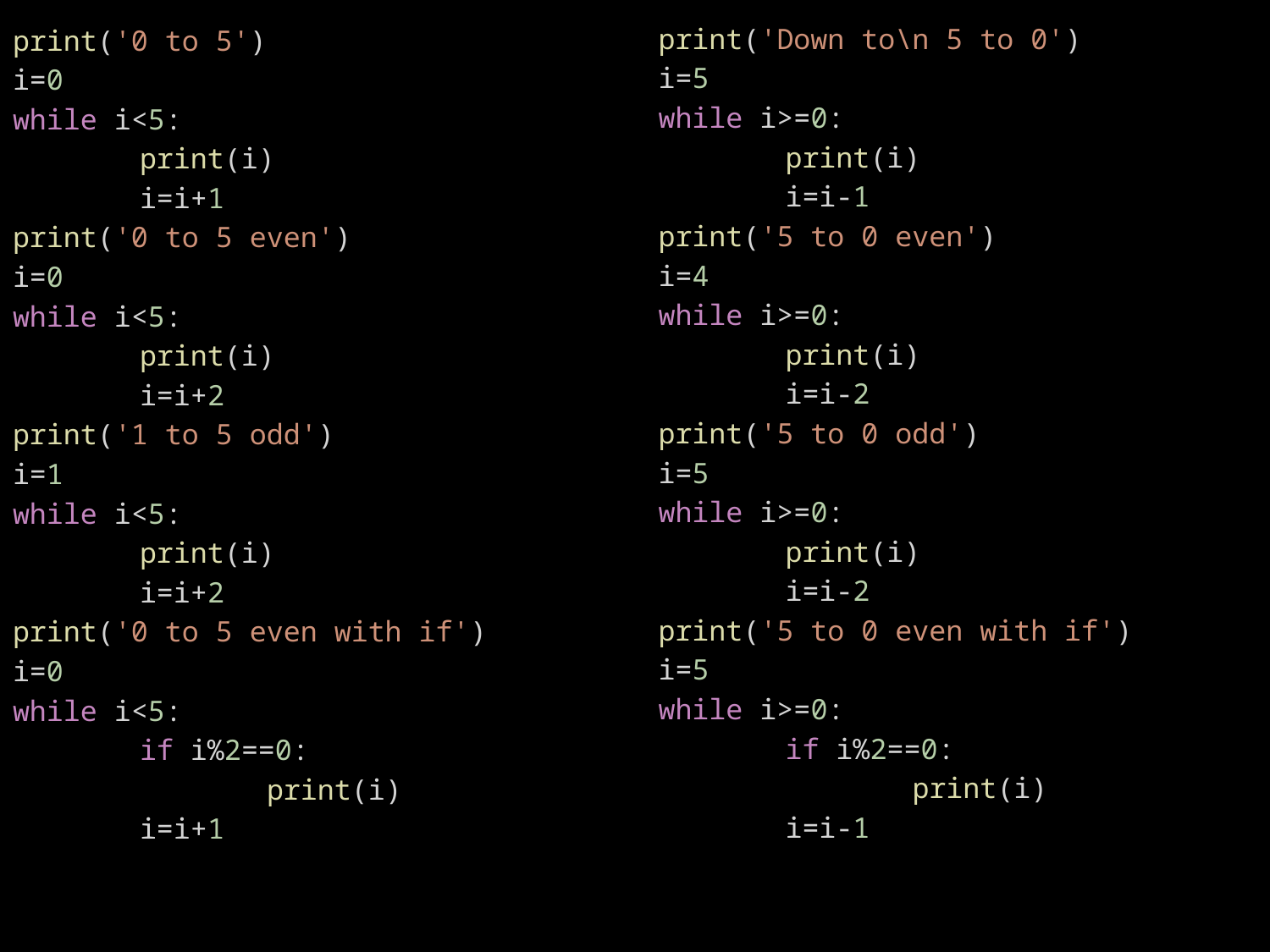

print('Down to\n 5 to 0')
i=5
while i>=0:
	print(i)
	i=i-1
print('5 to 0 even')
i=4
while i>=0:
	print(i)
	i=i-2
print('5 to 0 odd')
i=5
while i>=0:
	print(i)
	i=i-2
print('5 to 0 even with if')
i=5
while i>=0:
	if i%2==0:
		print(i)
	i=i-1
print('0 to 5')
i=0
while i<5:
	print(i)
	i=i+1
print('0 to 5 even')
i=0
while i<5:
	print(i)
	i=i+2
print('1 to 5 odd')
i=1
while i<5:
	print(i)
	i=i+2
print('0 to 5 even with if')
i=0
while i<5:
	if i%2==0:
		print(i)
	i=i+1

27